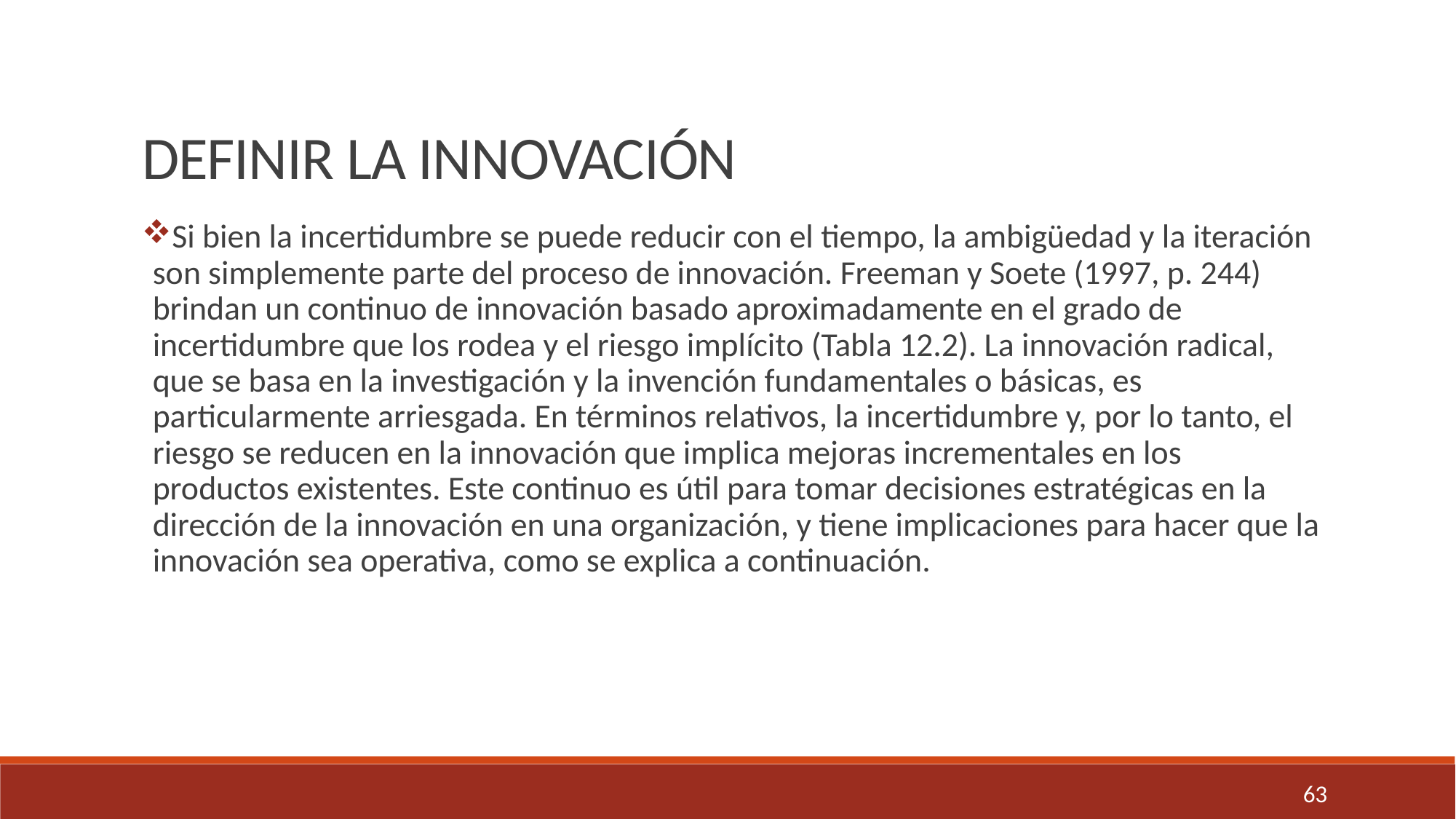

DEFINIR LA INNOVACIÓN
Si bien la incertidumbre se puede reducir con el tiempo, la ambigüedad y la iteración son simplemente parte del proceso de innovación. Freeman y Soete (1997, p. 244) brindan un continuo de innovación basado aproximadamente en el grado de incertidumbre que los rodea y el riesgo implícito (Tabla 12.2). La innovación radical, que se basa en la investigación y la invención fundamentales o básicas, es particularmente arriesgada. En términos relativos, la incertidumbre y, por lo tanto, el riesgo se reducen en la innovación que implica mejoras incrementales en los productos existentes. Este continuo es útil para tomar decisiones estratégicas en la dirección de la innovación en una organización, y tiene implicaciones para hacer que la innovación sea operativa, como se explica a continuación.
63